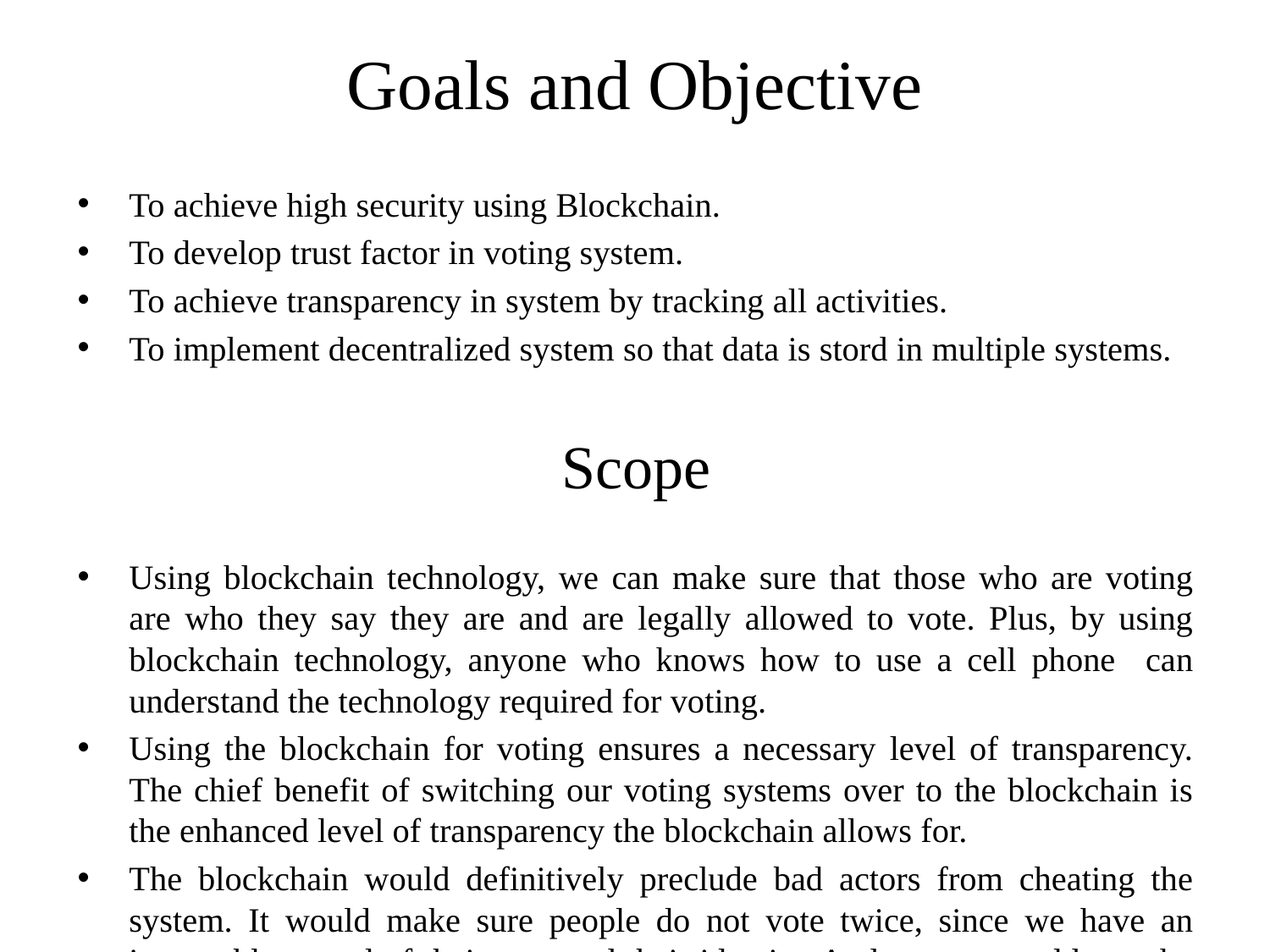

# Goals and Objective
To achieve high security using Blockchain.
To develop trust factor in voting system.
To achieve transparency in system by tracking all activities.
To implement decentralized system so that data is stord in multiple systems.

Scope

Using blockchain technology, we can make sure that those who are voting are who they say they are and are legally allowed to vote. Plus, by using blockchain technology, anyone who knows how to use a cell phone  can understand the technology required for voting.
Using the blockchain for voting ensures a necessary level of transparency. The chief benefit of switching our voting systems over to the blockchain is the enhanced level of transparency the blockchain allows for.
The blockchain would definitively preclude bad actors from cheating the system. It would make sure people do not vote twice, since we have an immutable record of their vote and their identity. And no one would ever be able to delete votes, because, again, the blockchain is immutable. Those charged with counting votes would have a final record of every vote counted that could be checked by regulators or auditors at any time.